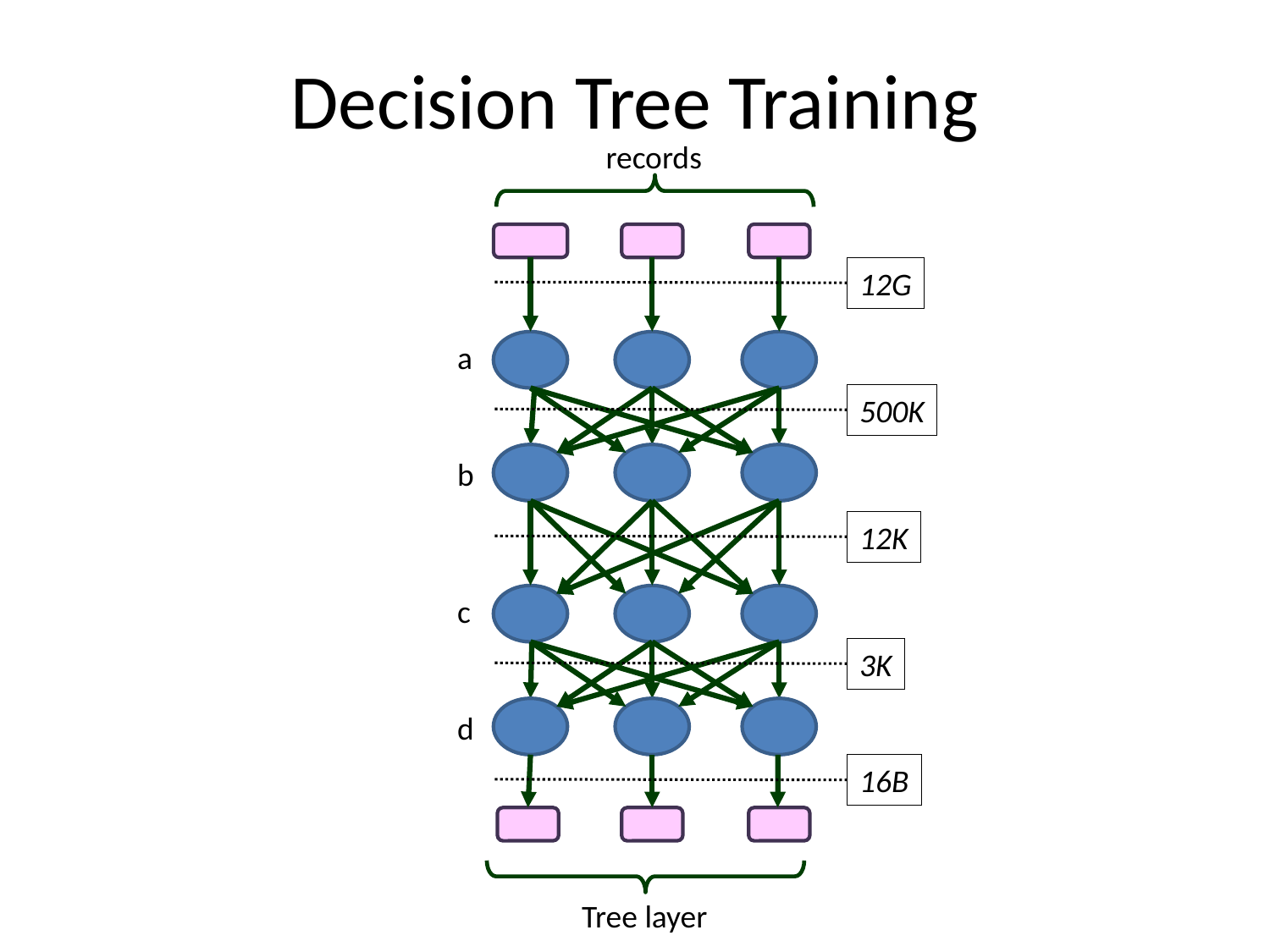

# Decision Tree Training
records

12G
a

500K

b
12K
c

3K

d

16B

Tree layer